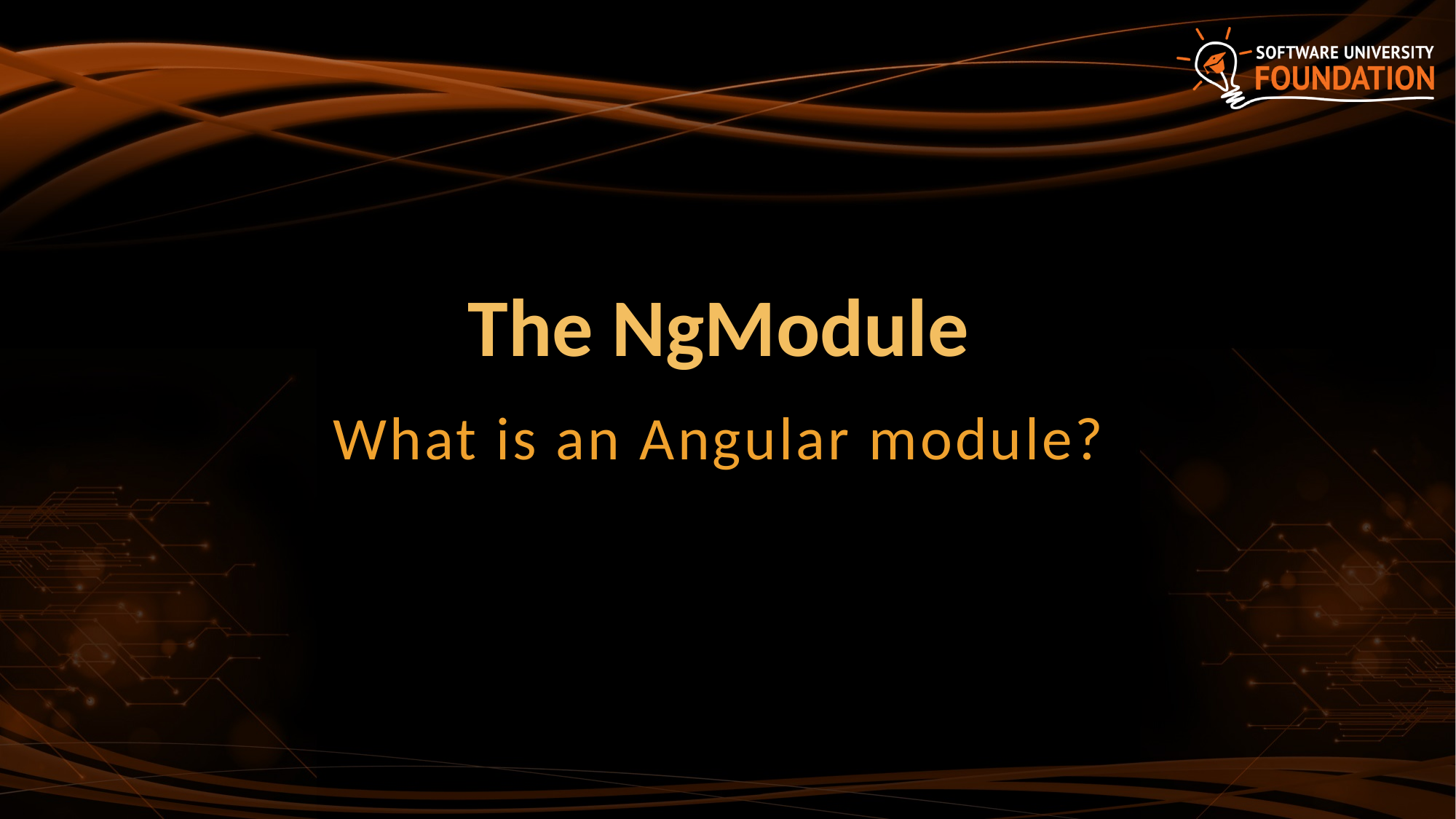

# The NgModule
What is an Angular module?